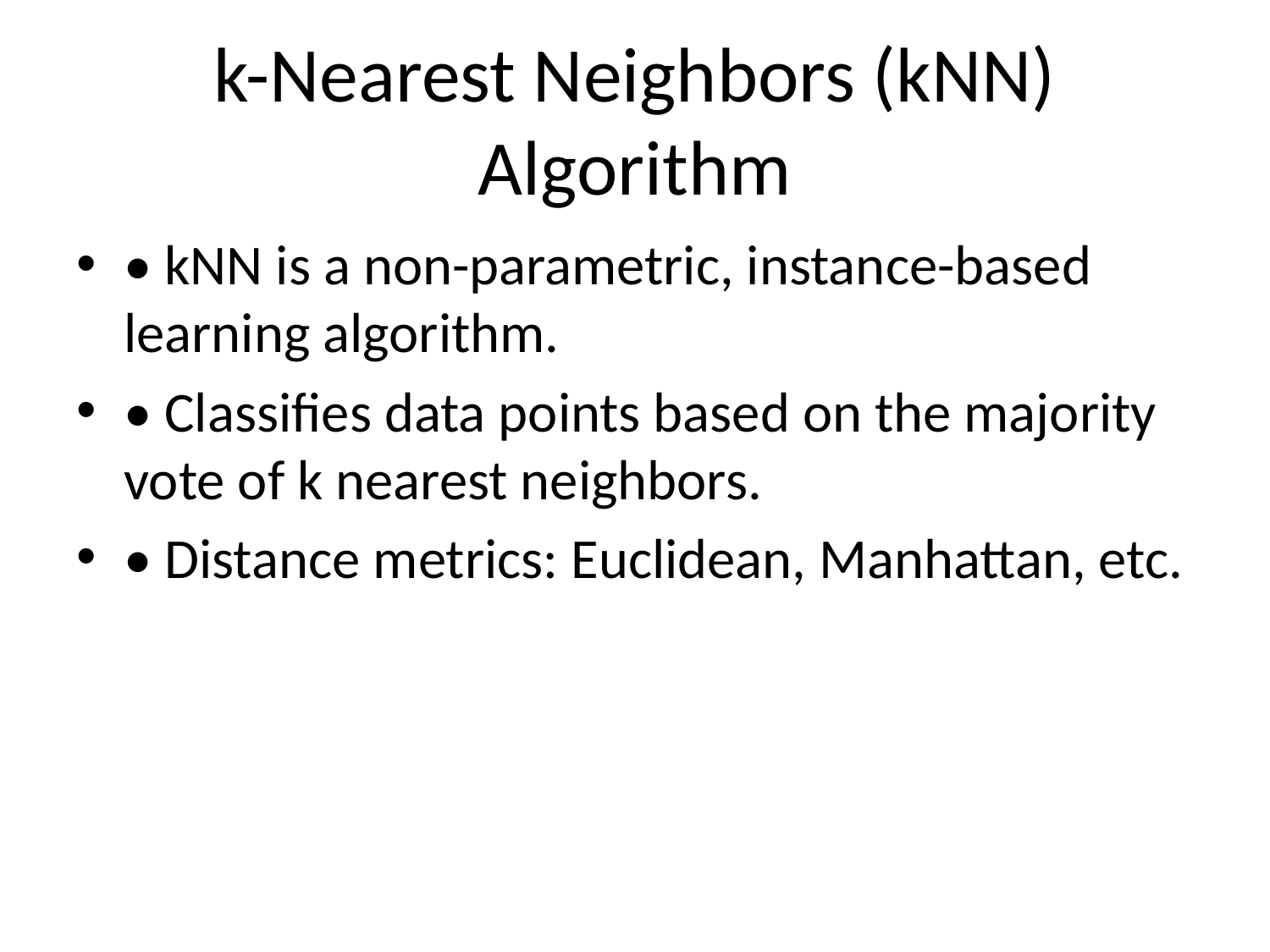

# k-Nearest Neighbors (kNN) Algorithm
• kNN is a non-parametric, instance-based learning algorithm.
• Classifies data points based on the majority vote of k nearest neighbors.
• Distance metrics: Euclidean, Manhattan, etc.